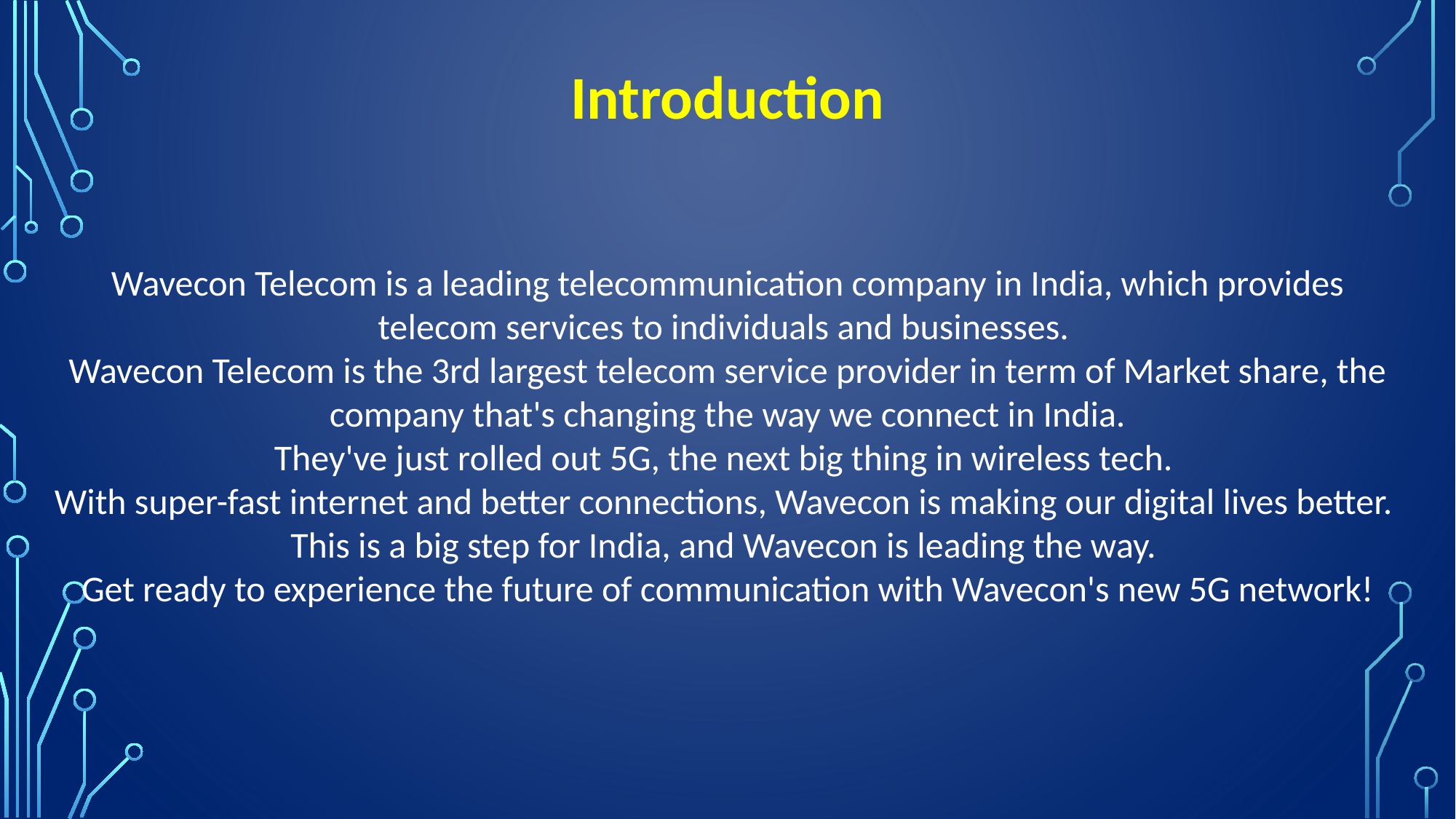

Introduction
Wavecon Telecom is a leading telecommunication company in India, which provides telecom services to individuals and businesses.
Wavecon Telecom is the 3rd largest telecom service provider in term of Market share, the company that's changing the way we connect in India.
They've just rolled out 5G, the next big thing in wireless tech.
With super-fast internet and better connections, Wavecon is making our digital lives better.
This is a big step for India, and Wavecon is leading the way.
Get ready to experience the future of communication with Wavecon's new 5G network!